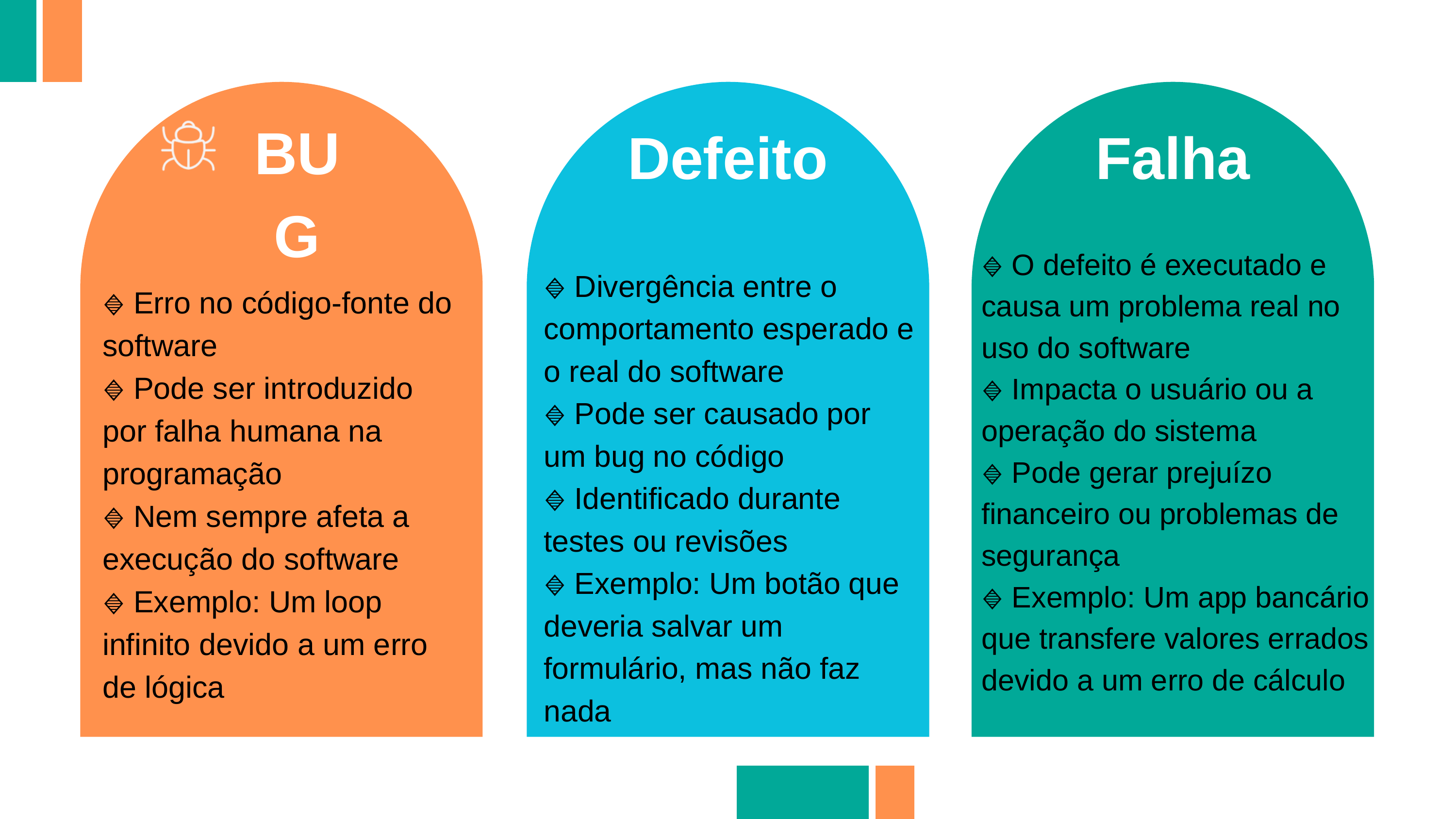

BUG

🔹 Erro no código-fonte do software
🔹 Pode ser introduzido por falha humana na programação
🔹 Nem sempre afeta a execução do software
🔹 Exemplo: Um loop infinito devido a um erro de lógica

Defeito
🔹 Divergência entre o comportamento esperado e o real do software
🔹 Pode ser causado por um bug no código
🔹 Identificado durante testes ou revisões
🔹 Exemplo: Um botão que deveria salvar um formulário, mas não faz nada

Falha
🔹 O defeito é executado e causa um problema real no uso do software
🔹 Impacta o usuário ou a operação do sistema
🔹 Pode gerar prejuízo financeiro ou problemas de segurança
🔹 Exemplo: Um app bancário que transfere valores errados devido a um erro de cálculo